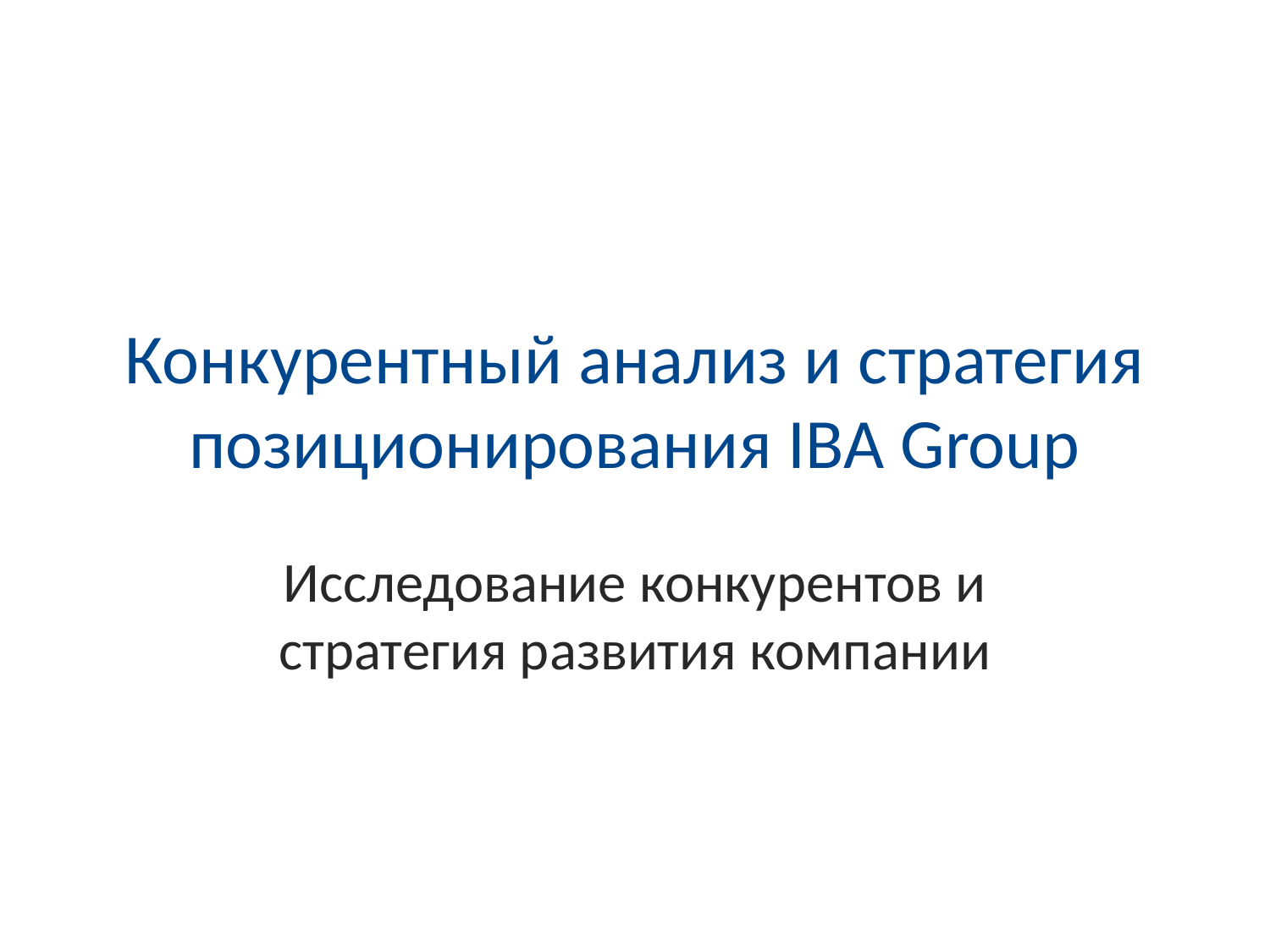

# Конкурентный анализ и стратегия позиционирования IBA Group
Исследование конкурентов и стратегия развития компании